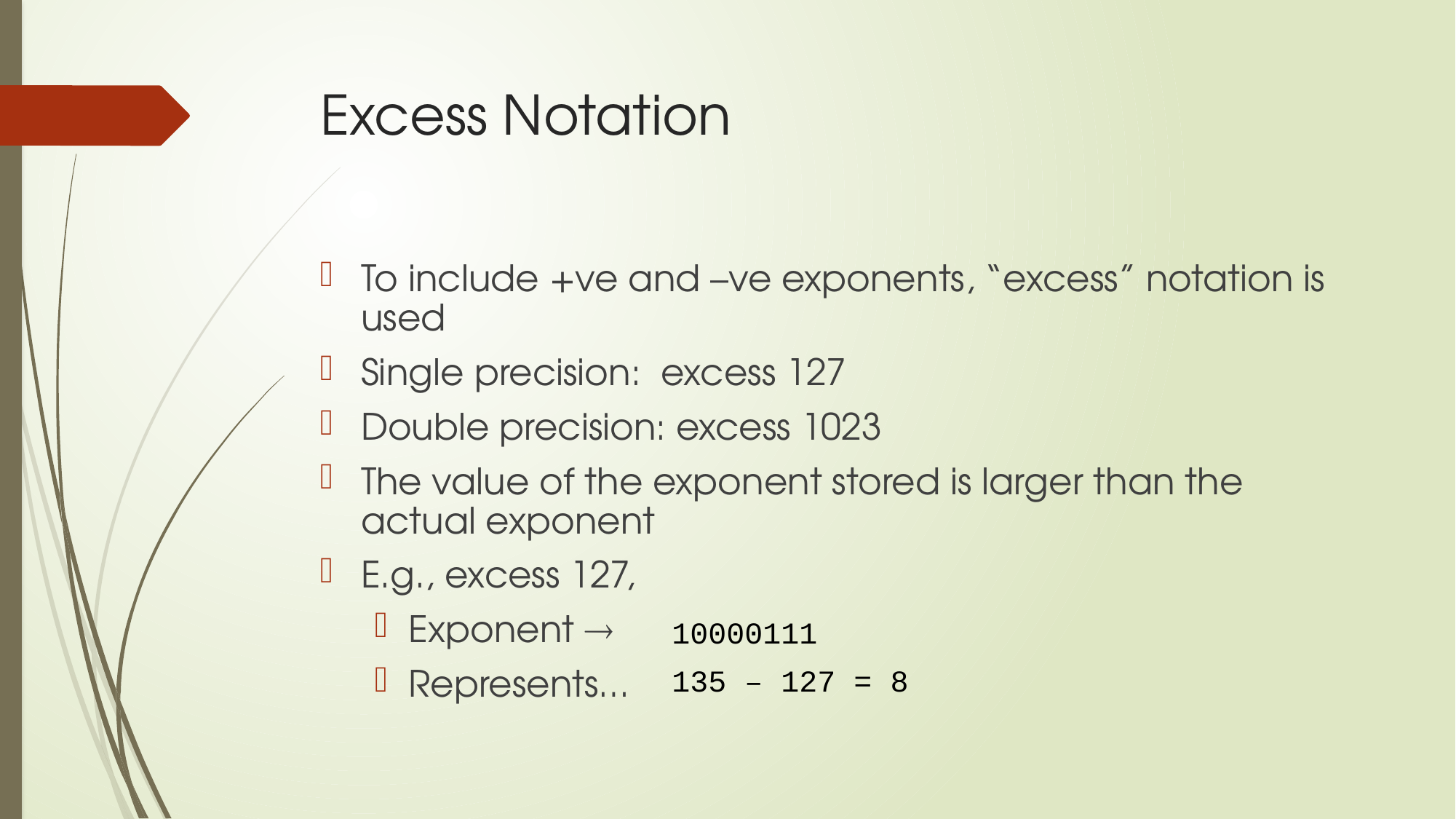

# Excess Notation
To include +ve and –ve exponents, “excess” notation is used
Single precision:  excess 127
Double precision: excess 1023
The value of the exponent stored is larger than the actual exponent
E.g., excess 127,
Exponent →
Represents…
10000111
135 – 127 = 8